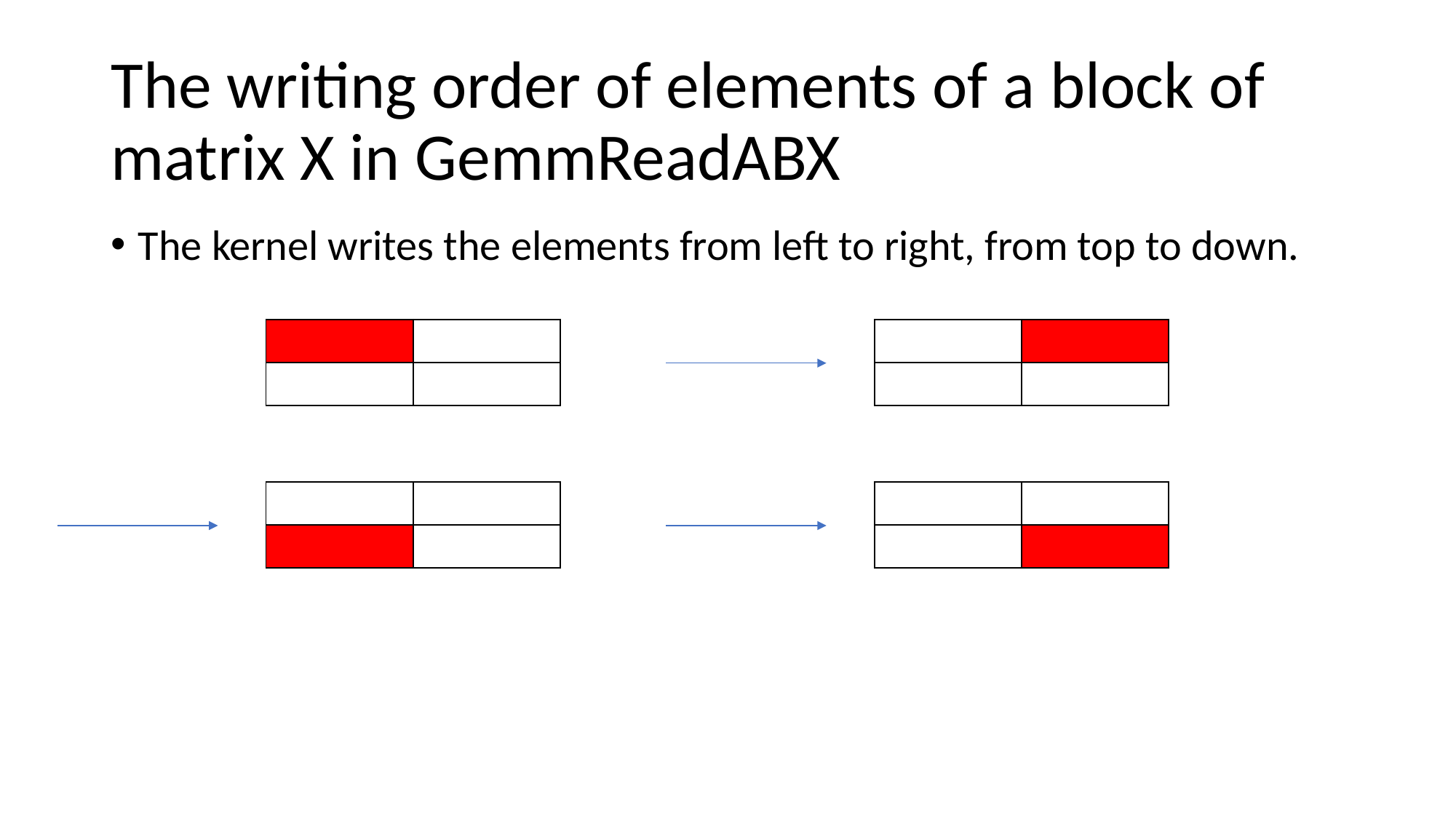

# The writing order of elements of a block of matrix X in GemmReadABX
The kernel writes the elements from left to right, from top to down.
|  |  |
| --- | --- |
|  |  |
|  |  |
| --- | --- |
|  |  |
|  |  |
| --- | --- |
|  |  |
|  |  |
| --- | --- |
|  |  |